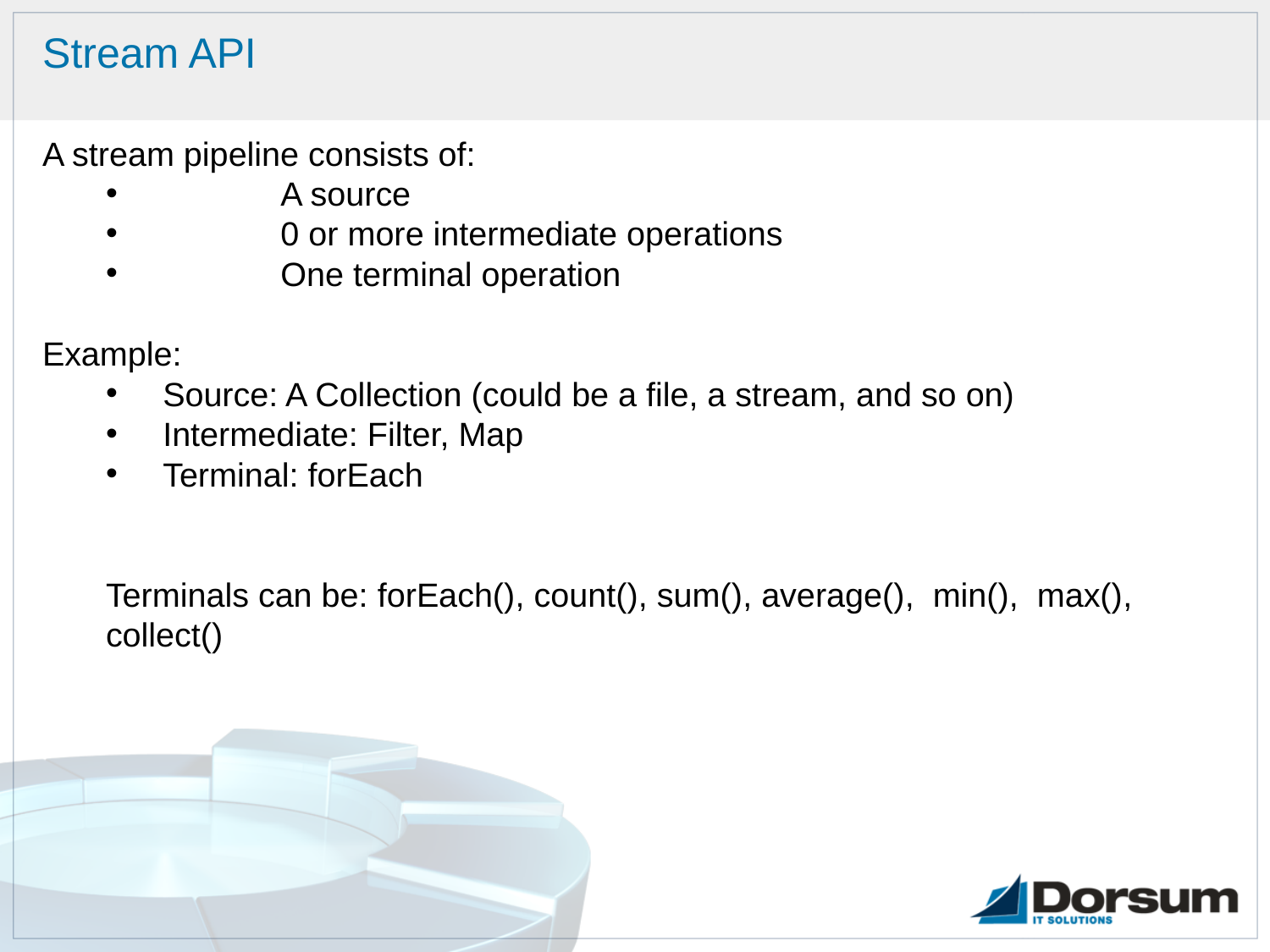

# Stream API
A stream pipeline consists of:
	A source
	0 or more intermediate operations
	One terminal operation

Example:
 Source: A Collection (could be a file, a stream, and so on)
 Intermediate: Filter, Map
 Terminal: forEach

Terminals can be: forEach(), count(), sum(), average(),  min(),  max(), collect()